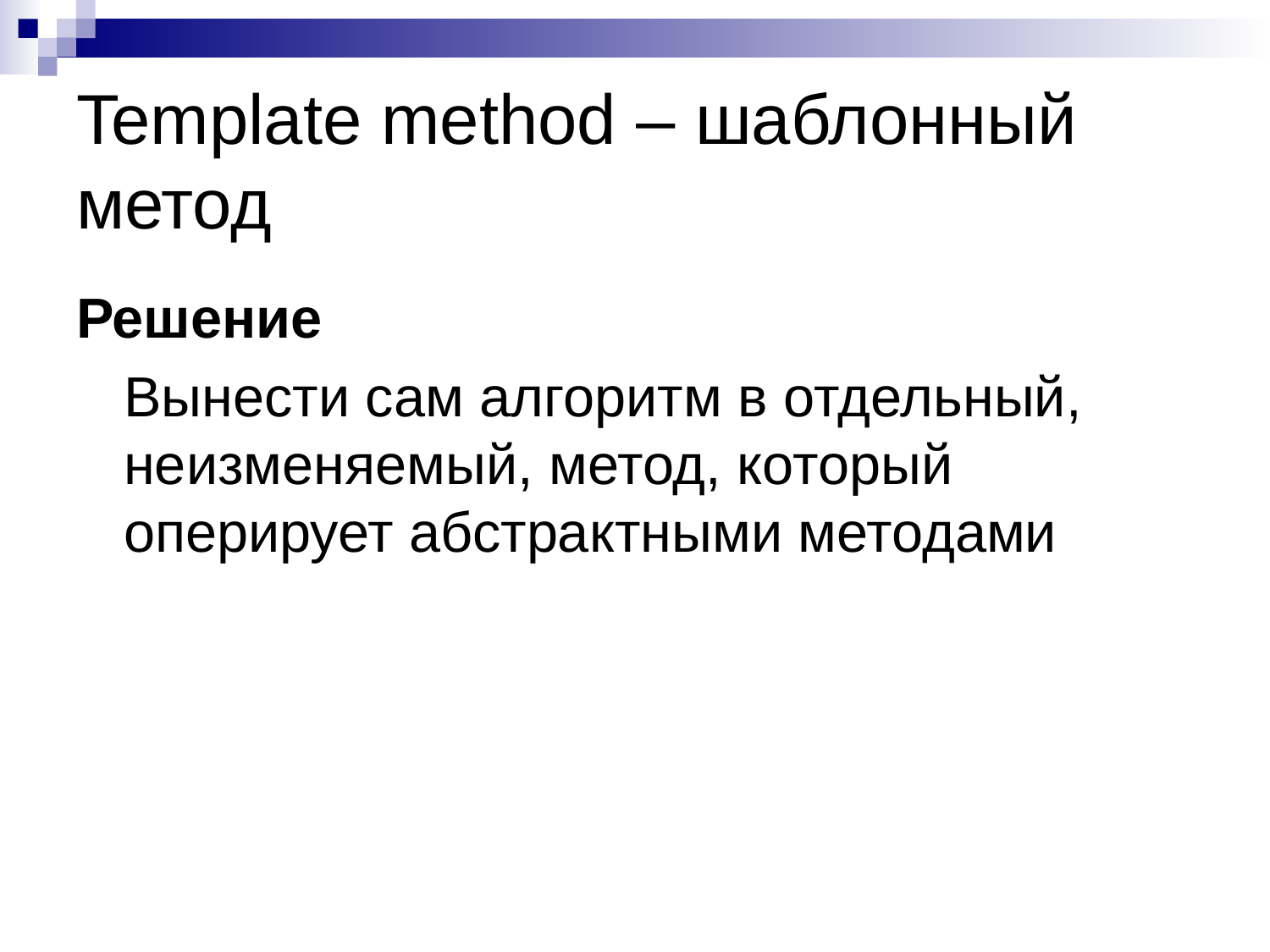

# Template method – шаблонный метод
Решение
	Вынести сам алгоритм в отдельный, неизменяемый, метод, который оперирует абстрактными методами